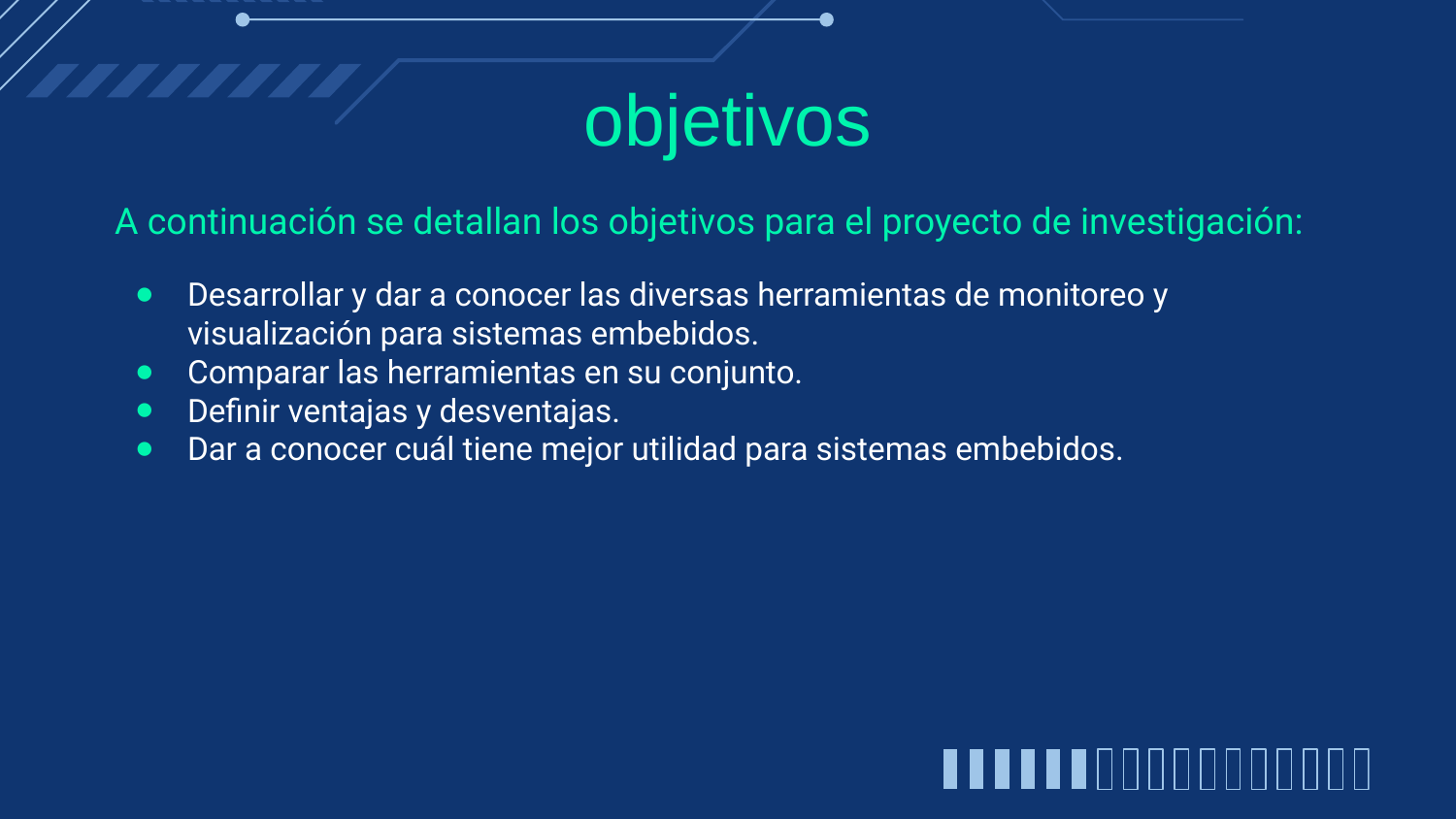

# objetivos
A continuación se detallan los objetivos para el proyecto de investigación:
Desarrollar y dar a conocer las diversas herramientas de monitoreo y visualización para sistemas embebidos.
Comparar las herramientas en su conjunto.
Definir ventajas y desventajas.
Dar a conocer cuál tiene mejor utilidad para sistemas embebidos.